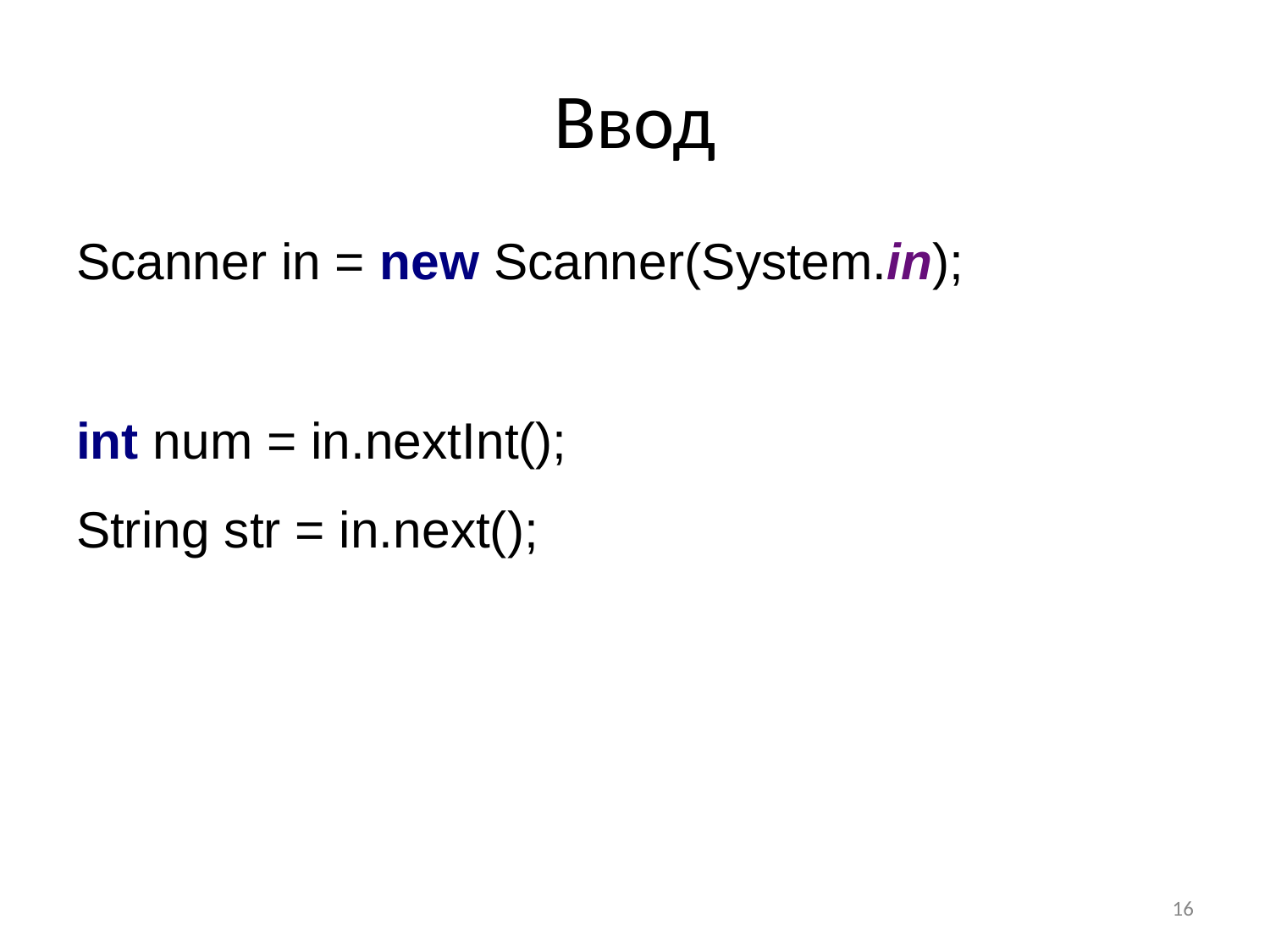

# Ввод
Scanner in = new Scanner(System.in);

int num = in.nextInt();
String str = in.next();

16